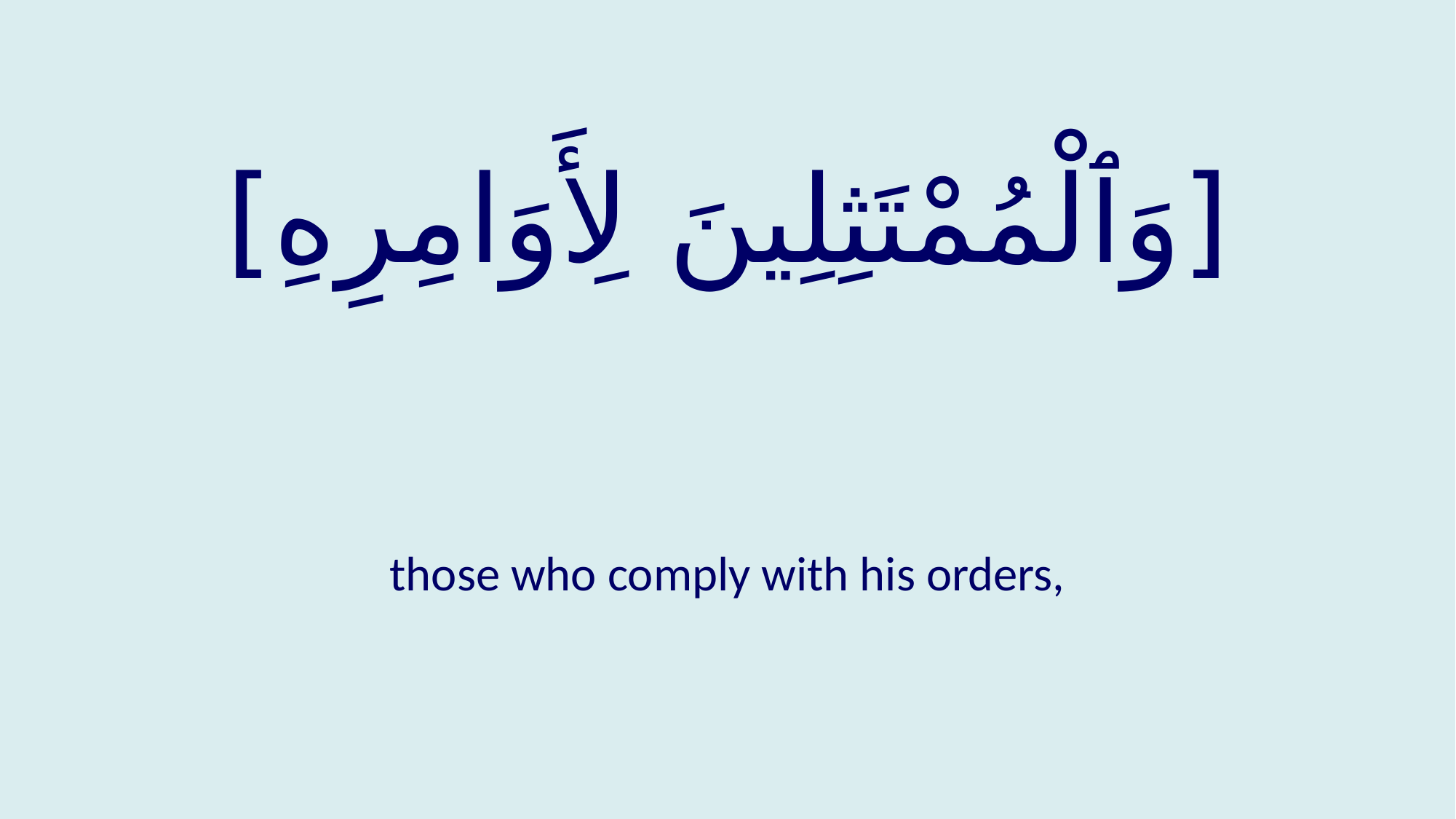

# [وَٱلْمُمْتَثِلِينَ لِأَوَامِرِهِ]
those who comply with his orders,